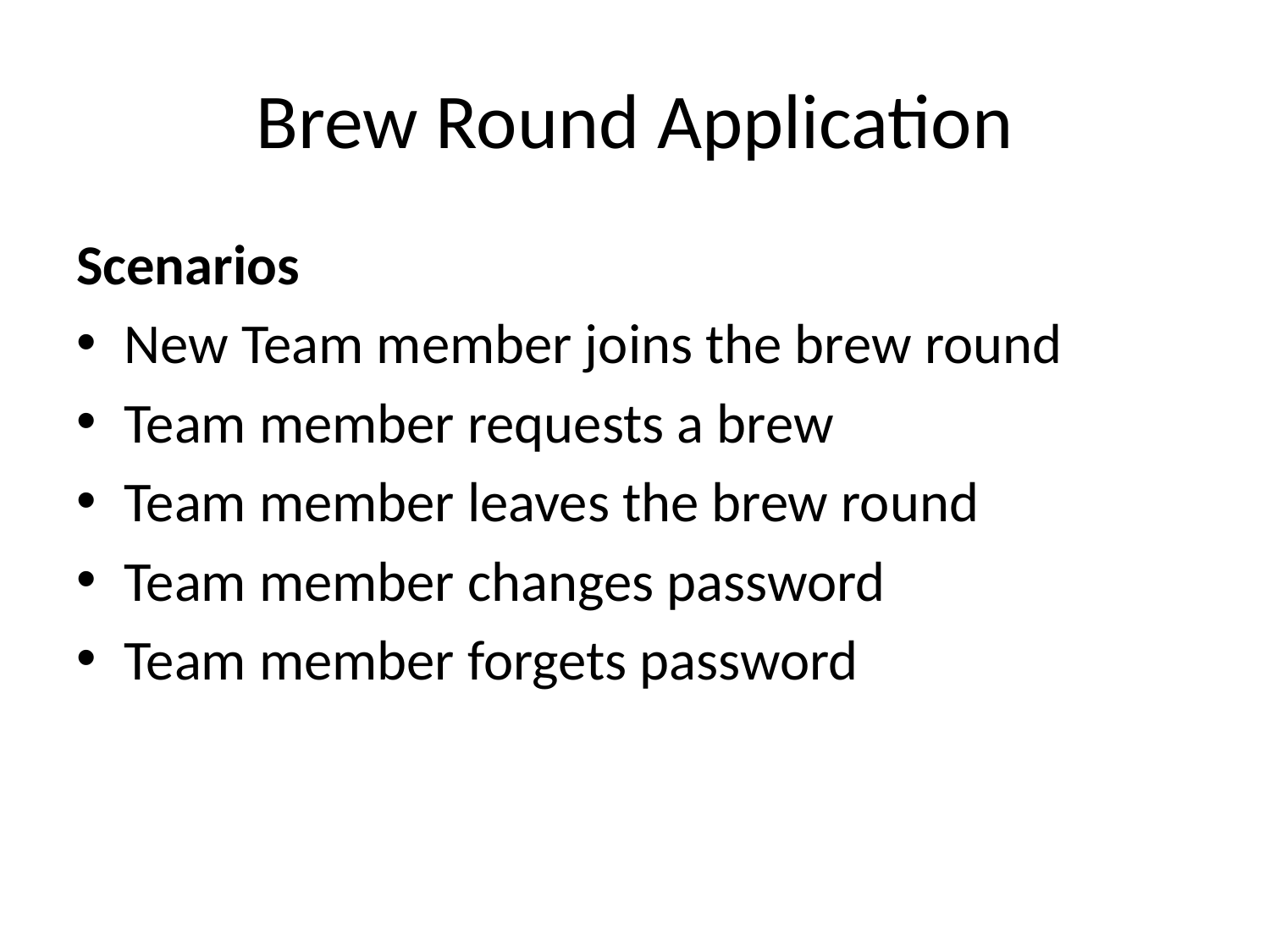

# Brew Round Application
Scenarios
New Team member joins the brew round
Team member requests a brew
Team member leaves the brew round
Team member changes password
Team member forgets password